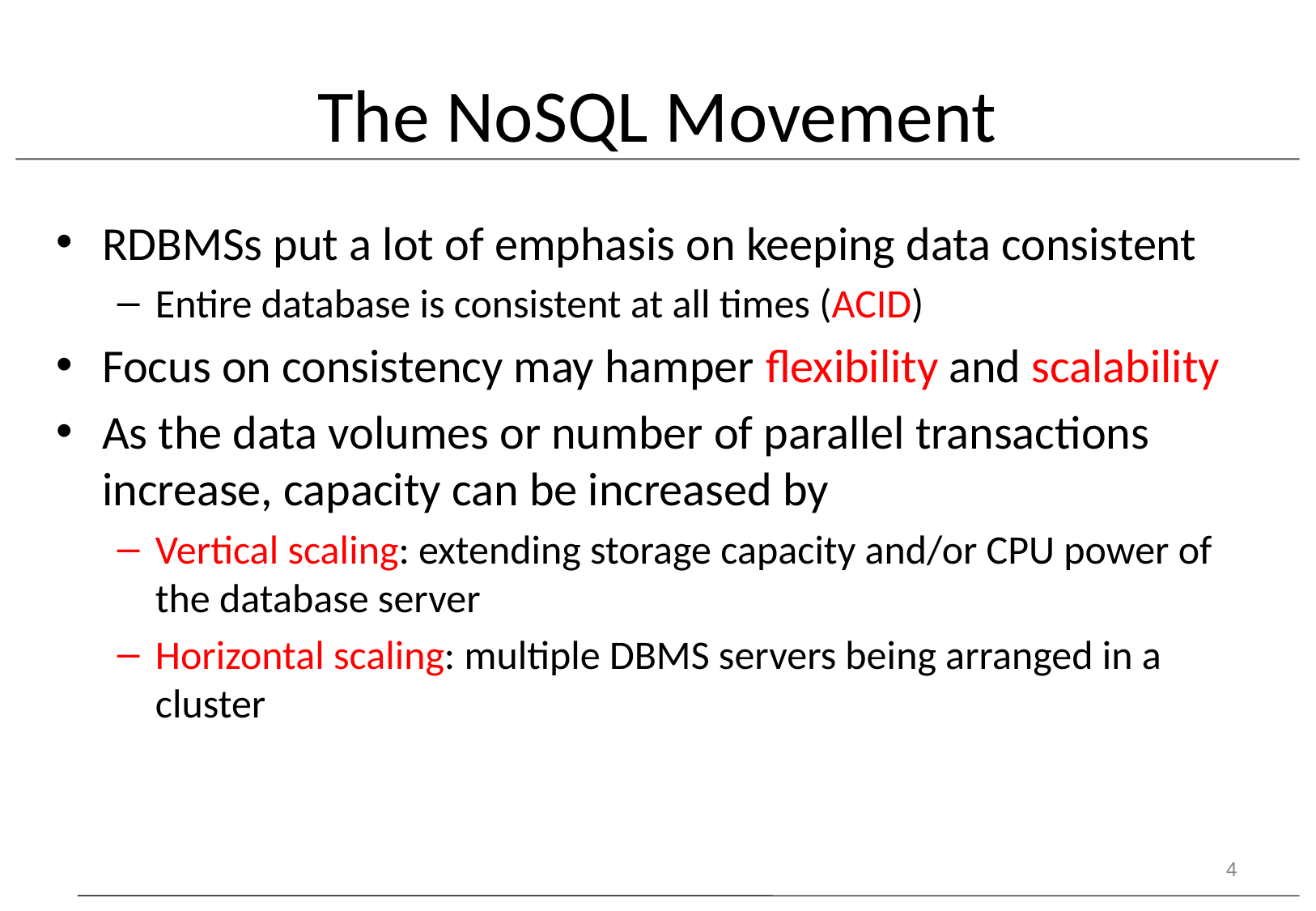

# The NoSQL Movement
RDBMSs put a lot of emphasis on keeping data consistent
Entire database is consistent at all times (ACID)
Focus on consistency may hamper flexibility and scalability
As the data volumes or number of parallel transactions increase, capacity can be increased by
Vertical scaling: extending storage capacity and/or CPU power of the database server
Horizontal scaling: multiple DBMS servers being arranged in a cluster
4